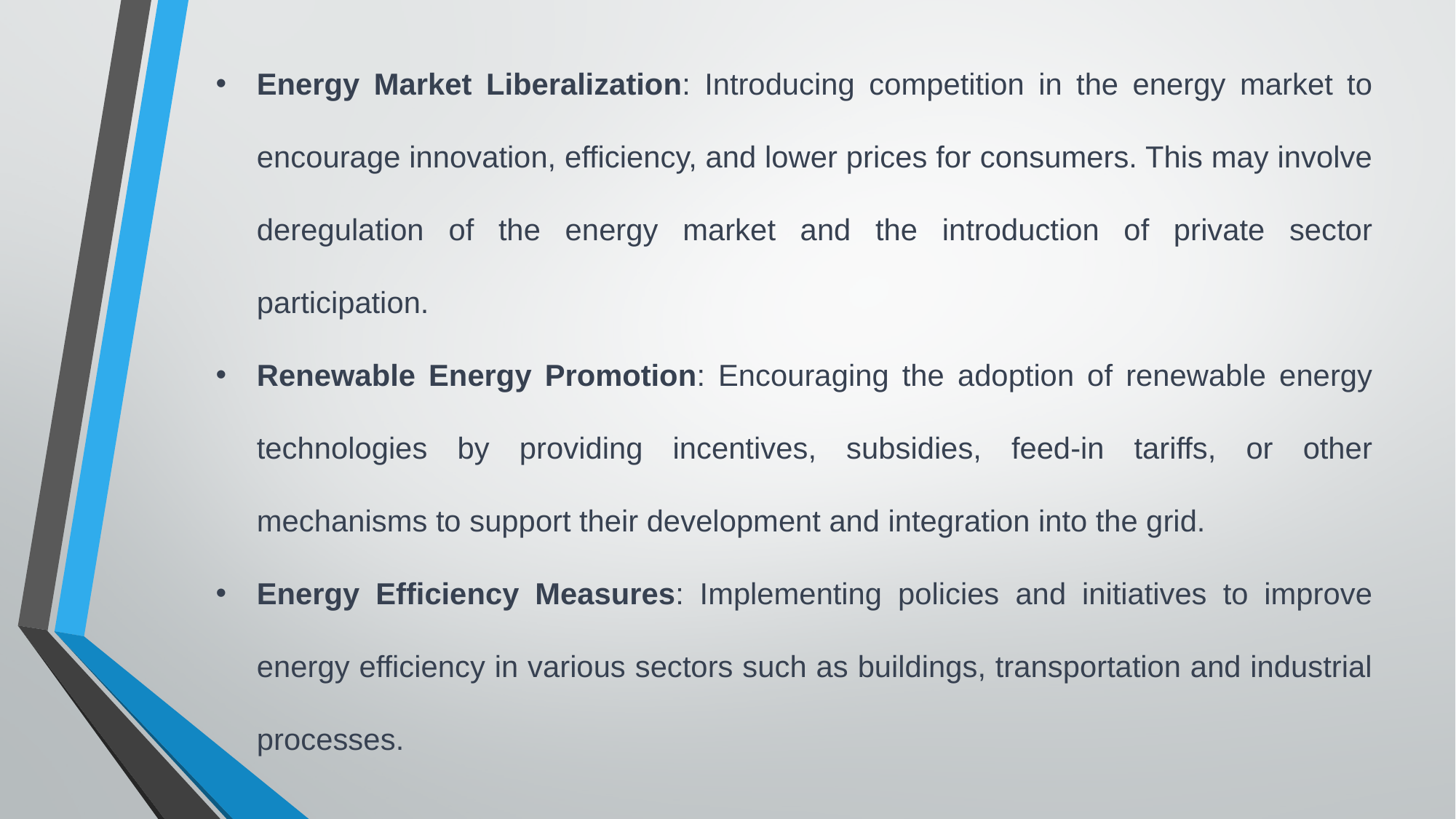

Energy Market Liberalization: Introducing competition in the energy market to encourage innovation, efficiency, and lower prices for consumers. This may involve deregulation of the energy market and the introduction of private sector participation.
Renewable Energy Promotion: Encouraging the adoption of renewable energy technologies by providing incentives, subsidies, feed-in tariffs, or other mechanisms to support their development and integration into the grid.
Energy Efficiency Measures: Implementing policies and initiatives to improve energy efficiency in various sectors such as buildings, transportation and industrial processes.